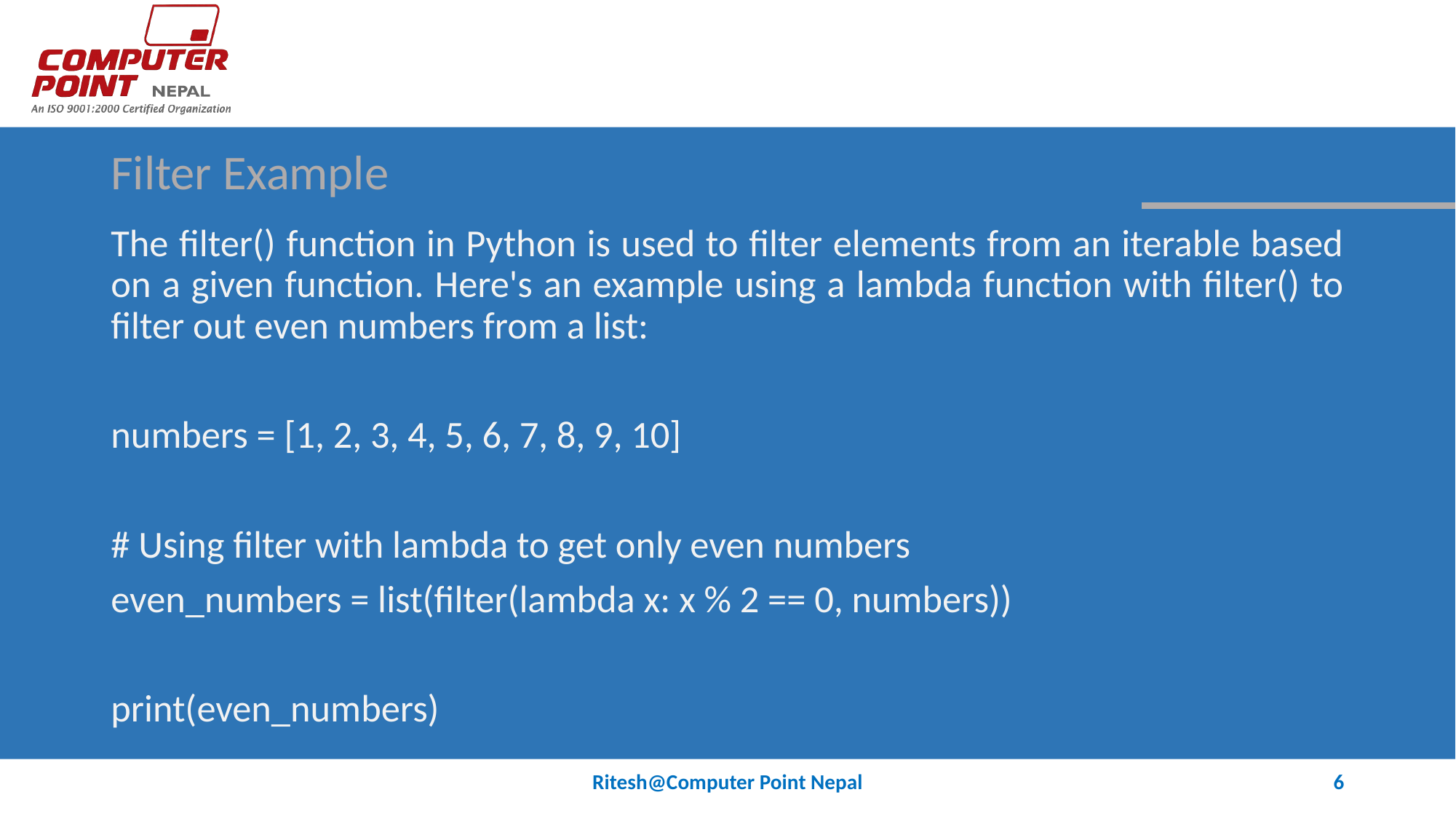

# Filter Example
The filter() function in Python is used to filter elements from an iterable based on a given function. Here's an example using a lambda function with filter() to filter out even numbers from a list:

numbers = [1, 2, 3, 4, 5, 6, 7, 8, 9, 10]

# Using filter with lambda to get only even numbers
even_numbers = list(filter(lambda x: x % 2 == 0, numbers))

print(even_numbers)

Ritesh@Computer Point Nepal

6